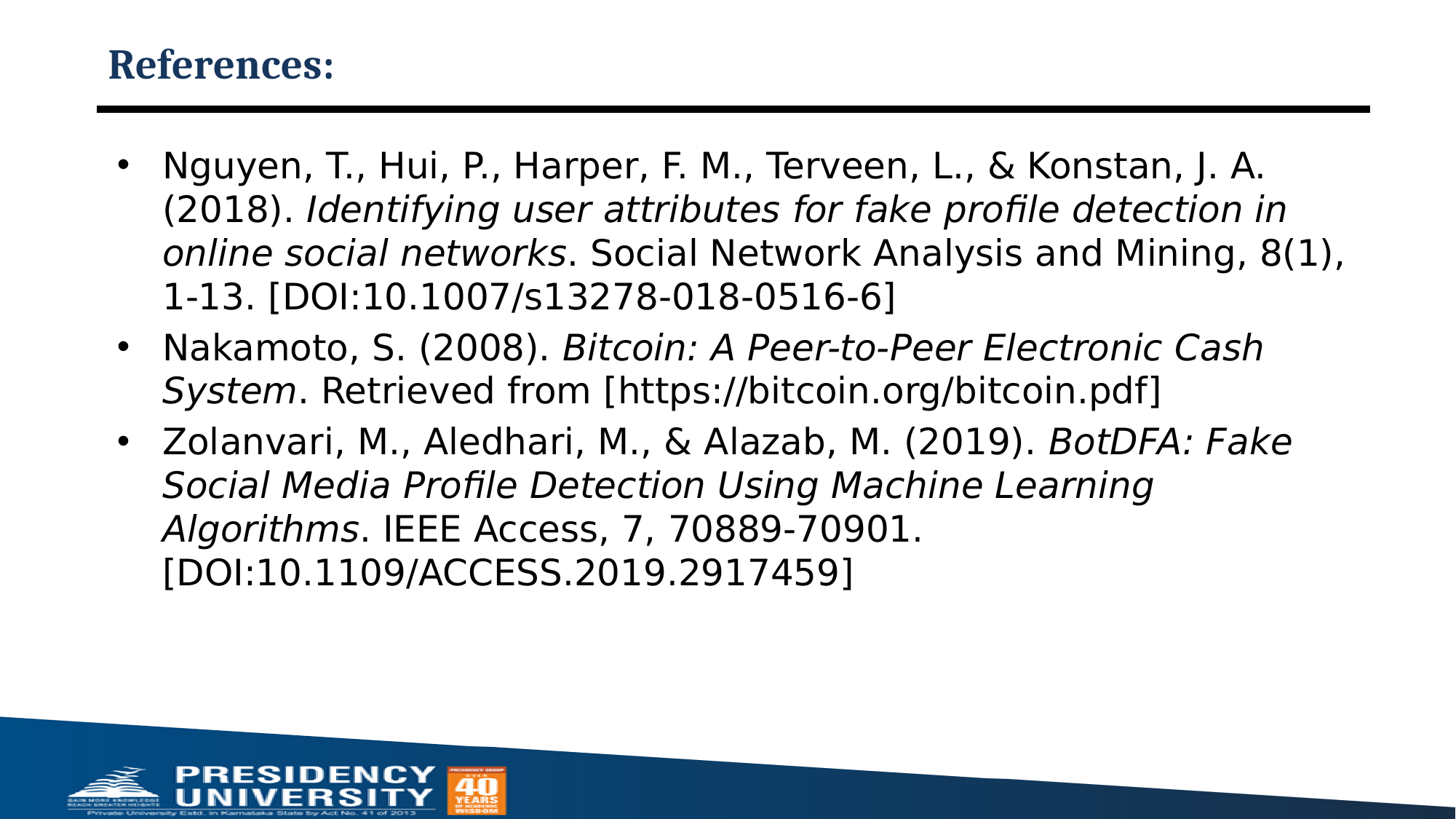

# References:
Nguyen, T., Hui, P., Harper, F. M., Terveen, L., & Konstan, J. A. (2018). Identifying user attributes for fake profile detection in online social networks. Social Network Analysis and Mining, 8(1), 1-13. [DOI:10.1007/s13278-018-0516-6]
Nakamoto, S. (2008). Bitcoin: A Peer-to-Peer Electronic Cash System. Retrieved from [https://bitcoin.org/bitcoin.pdf]
Zolanvari, M., Aledhari, M., & Alazab, M. (2019). BotDFA: Fake Social Media Profile Detection Using Machine Learning Algorithms. IEEE Access, 7, 70889-70901. [DOI:10.1109/ACCESS.2019.2917459]